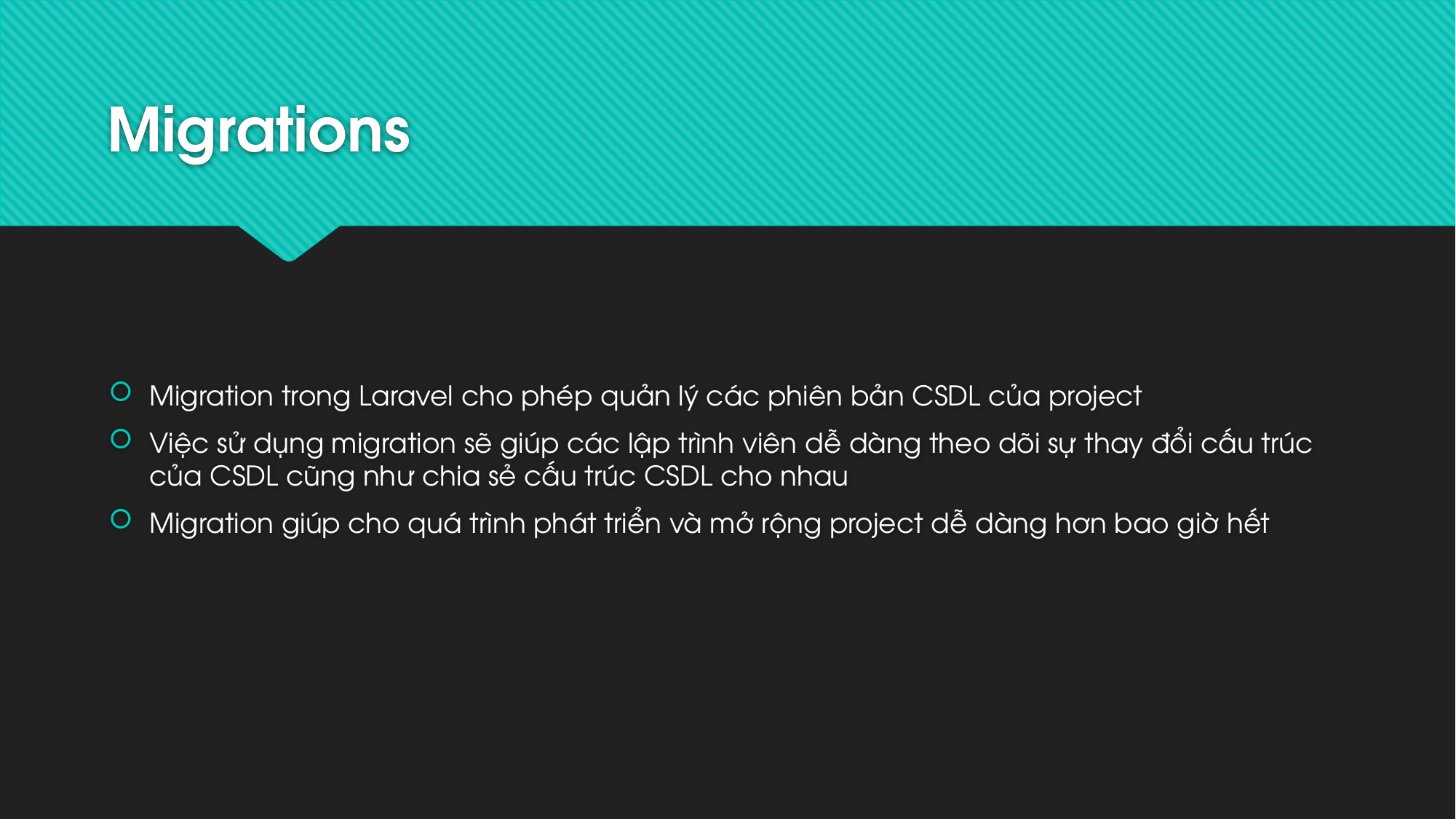

# Migrations
Migration trong Laravel cho phép quản lý các phiên bản CSDL của project
Việc sử dụng migration sẽ giúp các lập trình viên dễ dàng theo dõi sự thay đổi cấu trúc của CSDL cũng như chia sẻ cấu trúc CSDL cho nhau
Migration giúp cho quá trình phát triển và mở rộng project dễ dàng hơn bao giờ hết